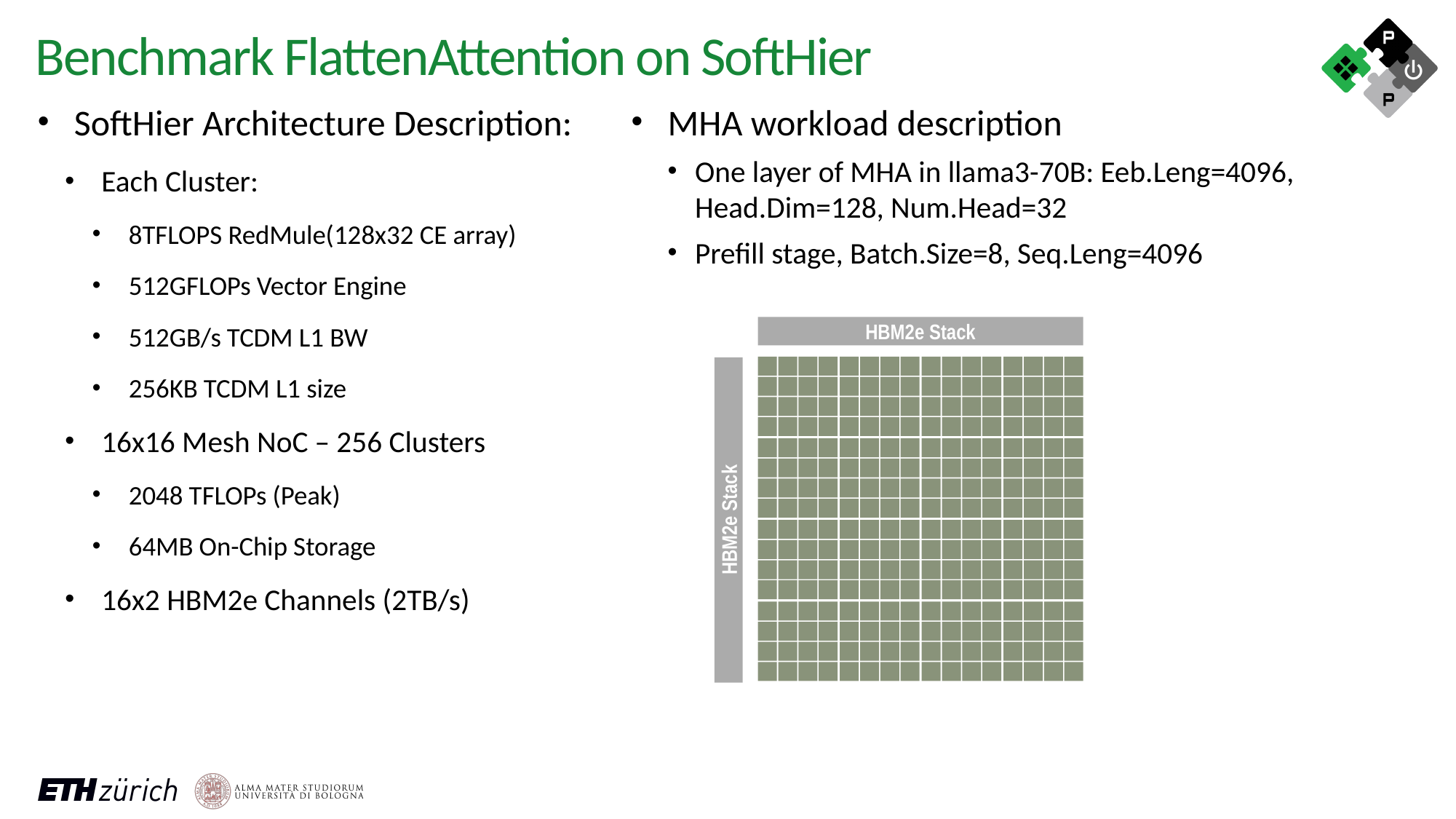

Benchmark FlattenAttention on SoftHier
SoftHier Architecture Description:
Each Cluster:
8TFLOPS RedMule(128x32 CE array)
512GFLOPs Vector Engine
512GB/s TCDM L1 BW
256KB TCDM L1 size
16x16 Mesh NoC – 256 Clusters
2048 TFLOPs (Peak)
64MB On-Chip Storage
16x2 HBM2e Channels (2TB/s)
MHA workload description
One layer of MHA in llama3-70B: Eeb.Leng=4096, Head.Dim=128, Num.Head=32
Prefill stage, Batch.Size=8, Seq.Leng=4096
HBM2e Stack

HBM2e Stack